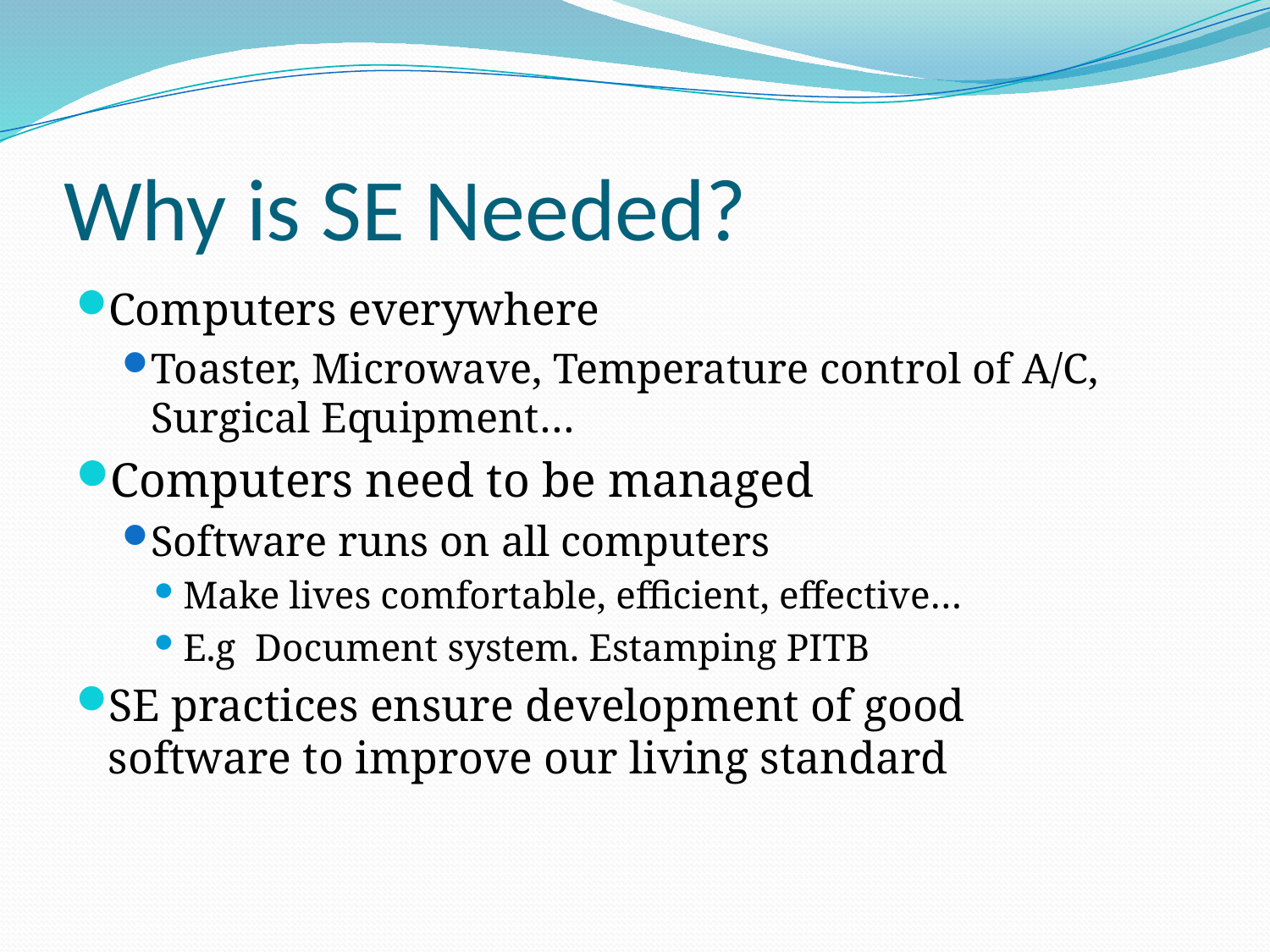

Why is SE Needed?
Computers everywhere
Toaster, Microwave, Temperature control of A/C, Surgical Equipment…
Computers need to be managed
Software runs on all computers
Make lives comfortable, efficient, effective…
E.g  Document system. Estamping PITB
SE practices ensure development of good software to improve our living standard